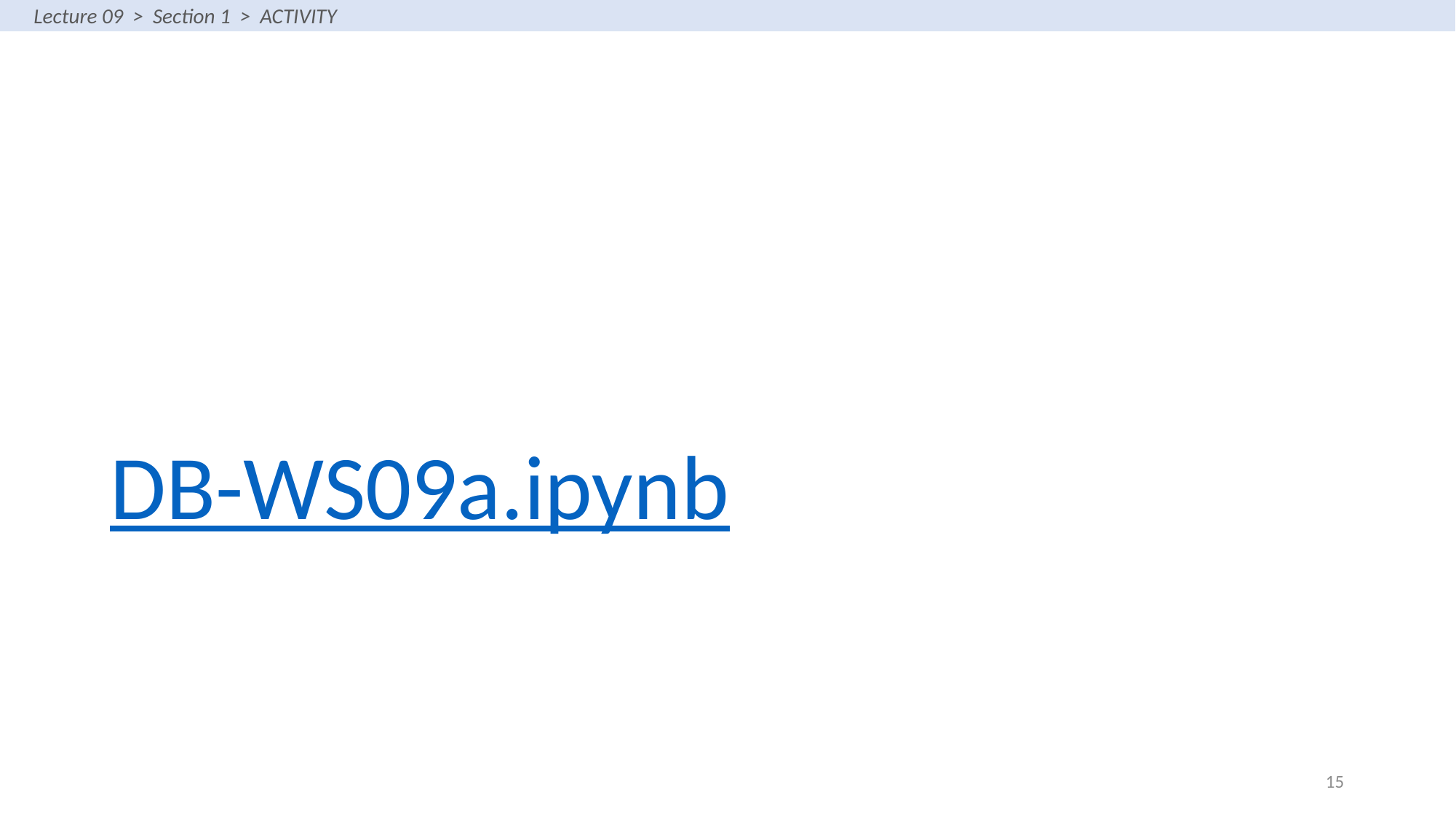

Lecture 09  >  Section 1  >  ACTIVITY
# DB-WS09a.ipynb
15